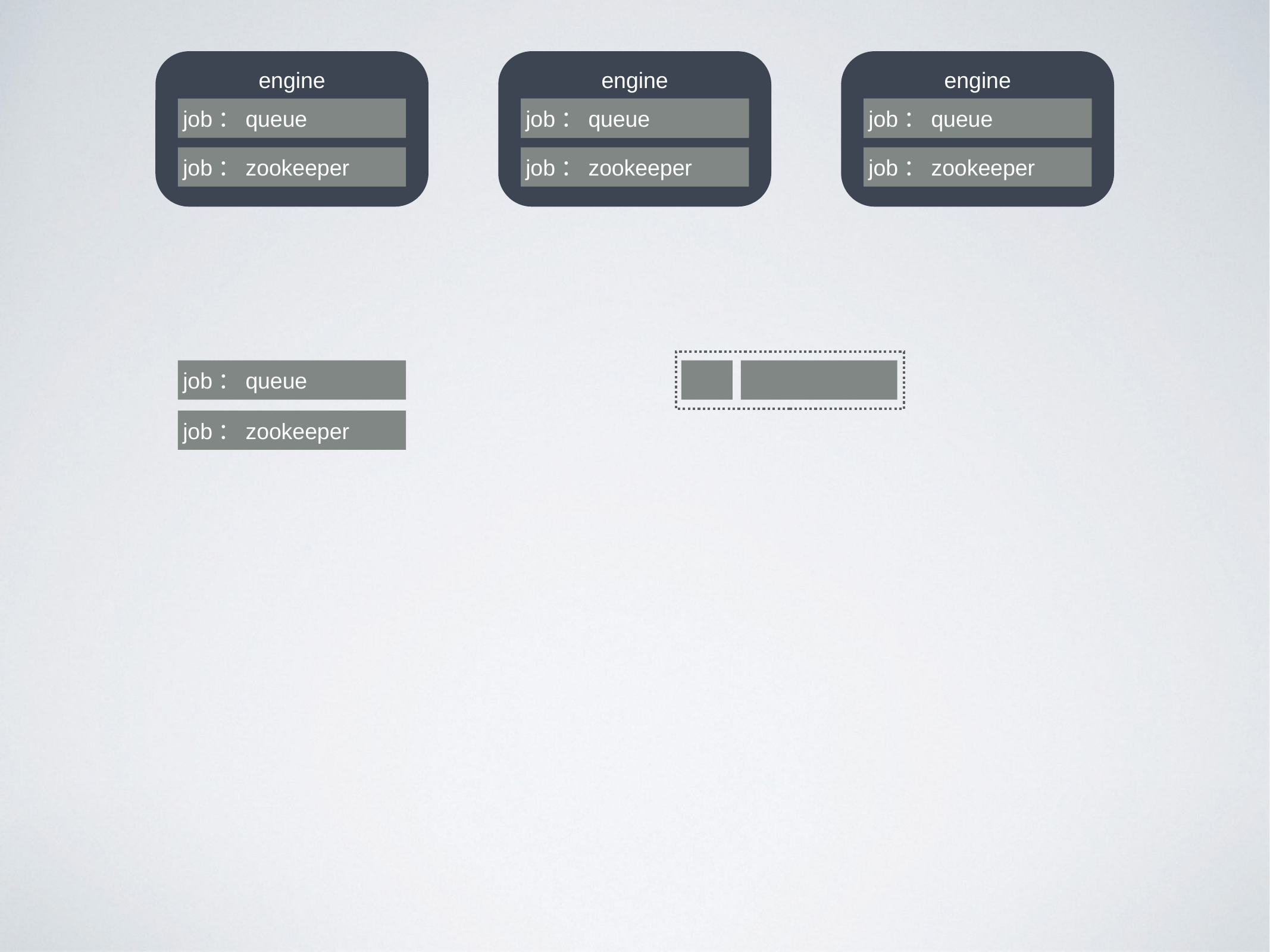

engine
job：queue
job：zookeeper
engine
engine
job：queue
job：queue
job：queue
job：queue
job：zookeeper
job：zookeeper

job：queue

job：zookeeper